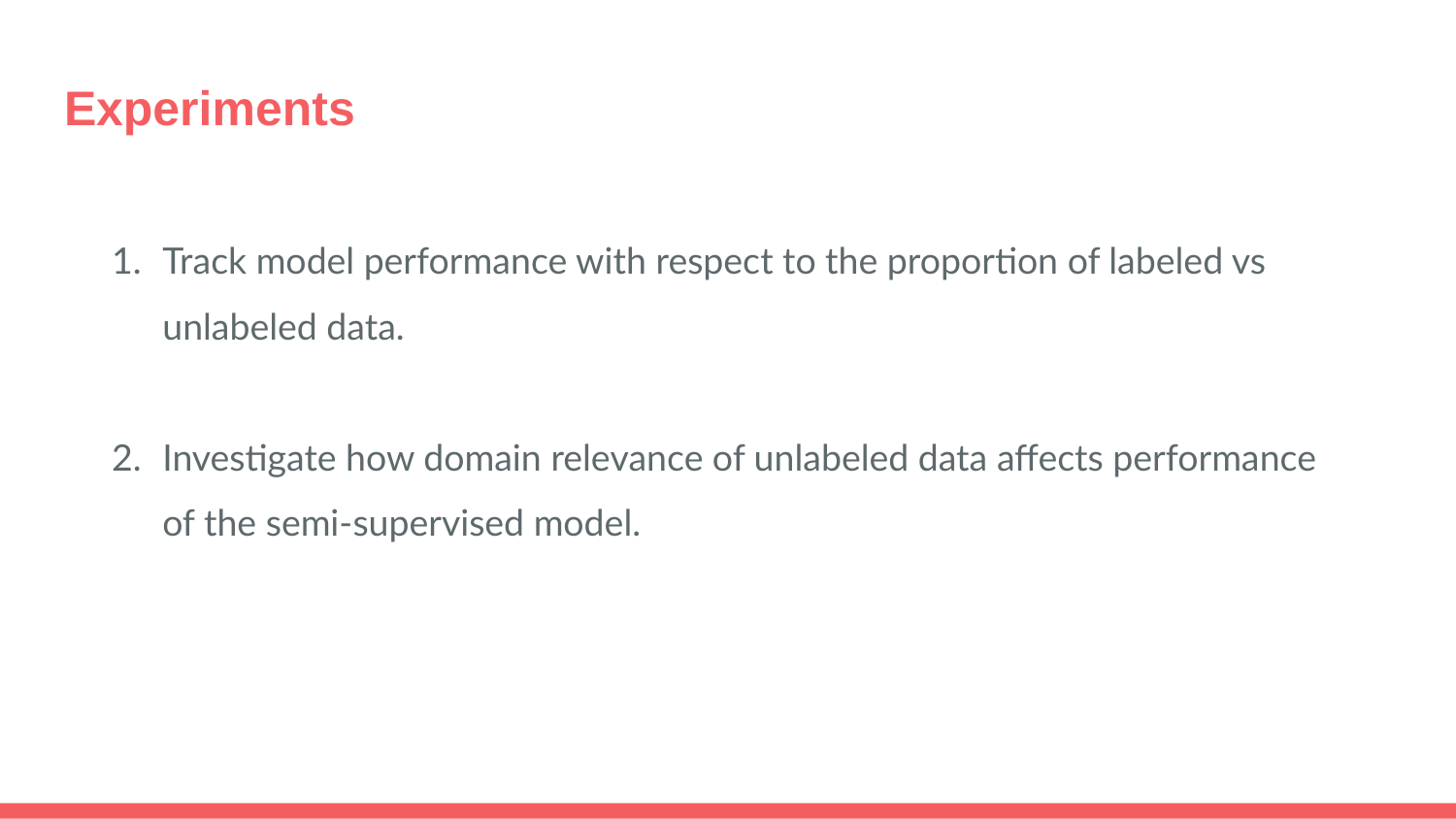

# Experiments
Track model performance with respect to the proportion of labeled vs unlabeled data.

Investigate how domain relevance of unlabeled data affects performance of the semi-supervised model.